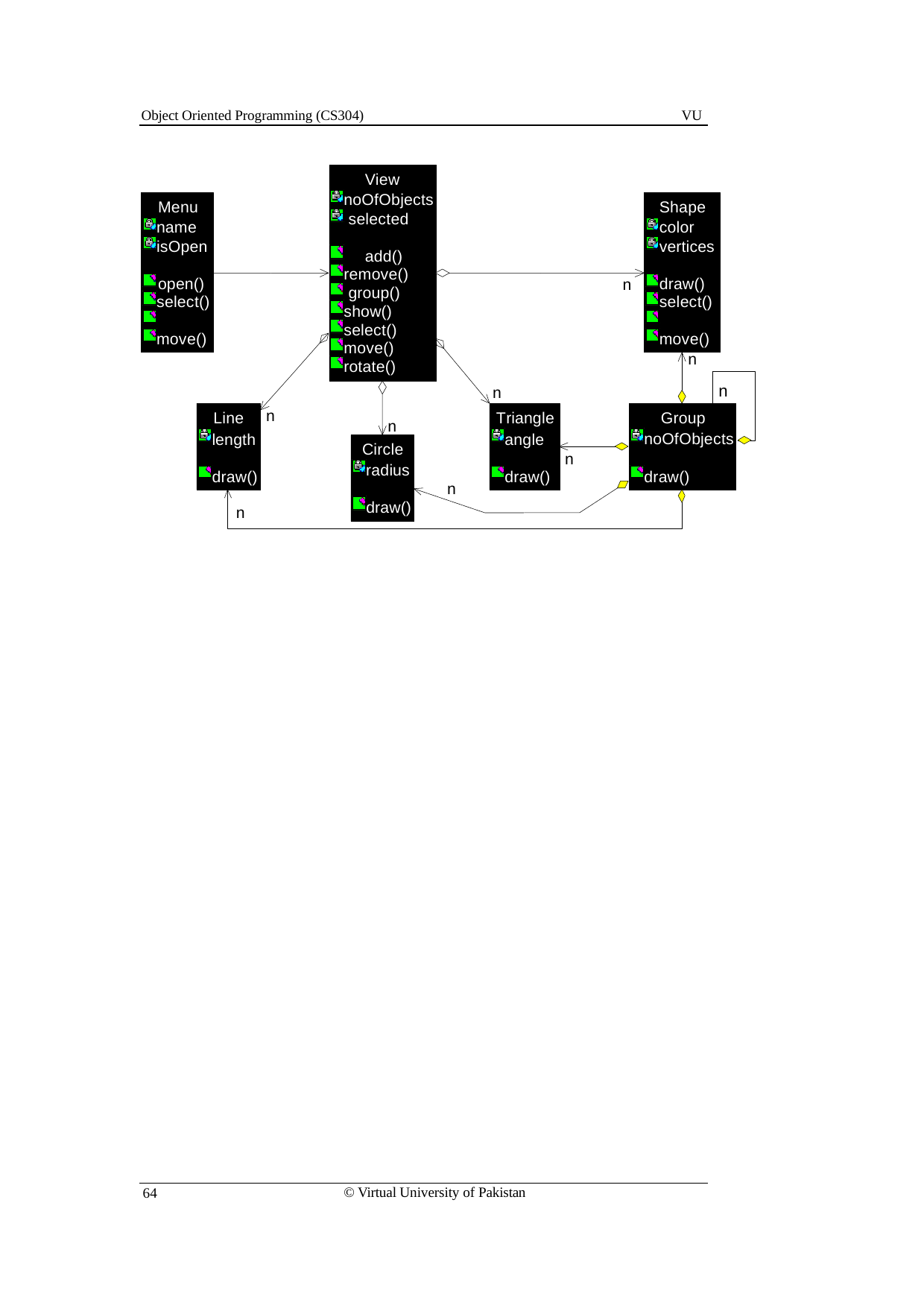

Object Oriented Programming (CS304)
VU

View  noOfObjects  selected

add()  remove()  group()  show()  select()  move()  rotate()

Menu  name  isOpen

open()  select()  move()  rotate()
Shape  color  vertices

draw()  select()  move()  rotate()

n

n

n

n

Group  noOfObjects
n

Line
Triangle

n

length
angle

Circle  radius

n

draw()
draw()
draw()

n

draw()
n
© Virtual University of Pakistan

64